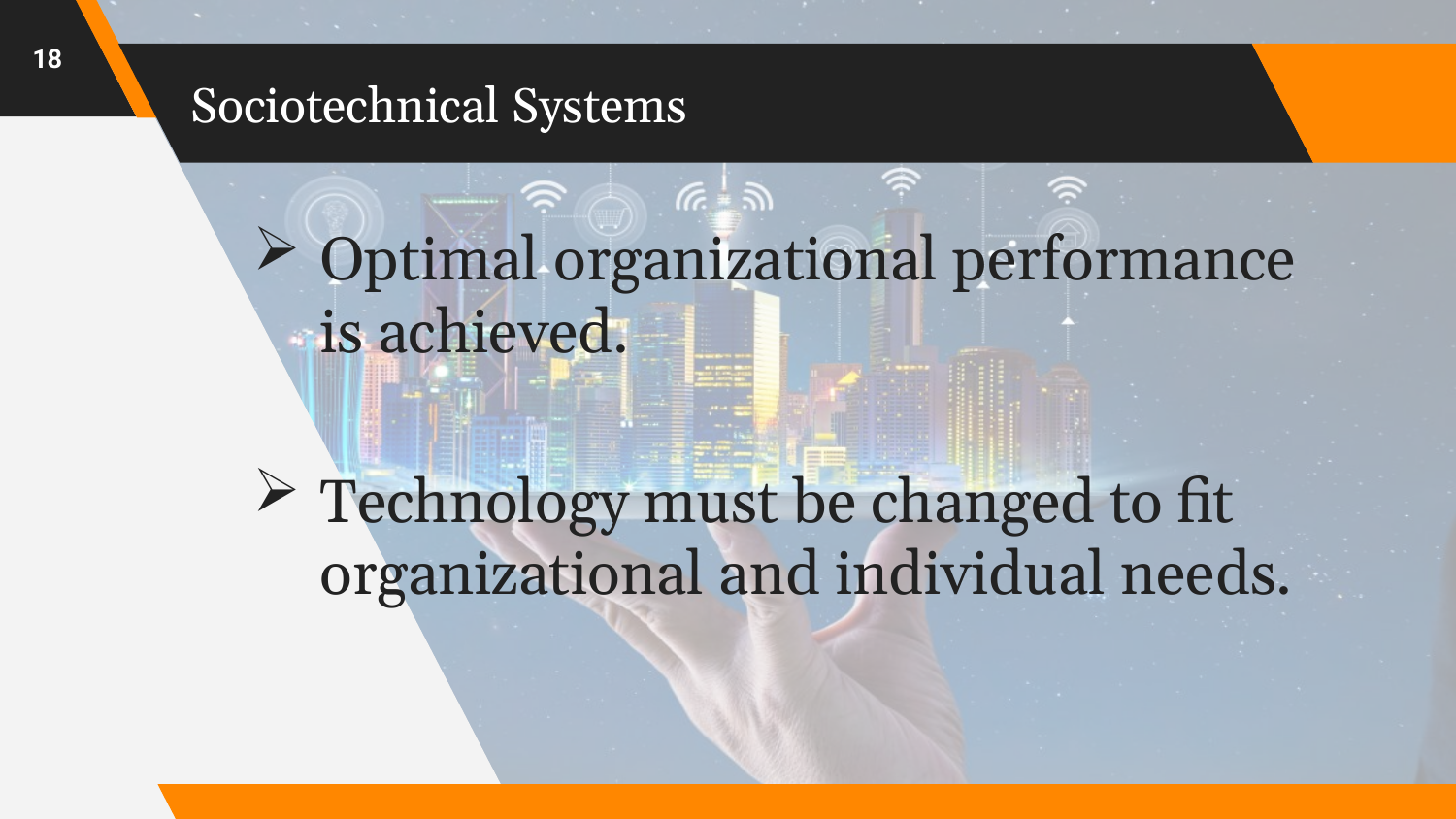

18
# Sociotechnical Systems
Optimal organizational performance is achieved.

Technology must be changed to fit organizational and individual needs.